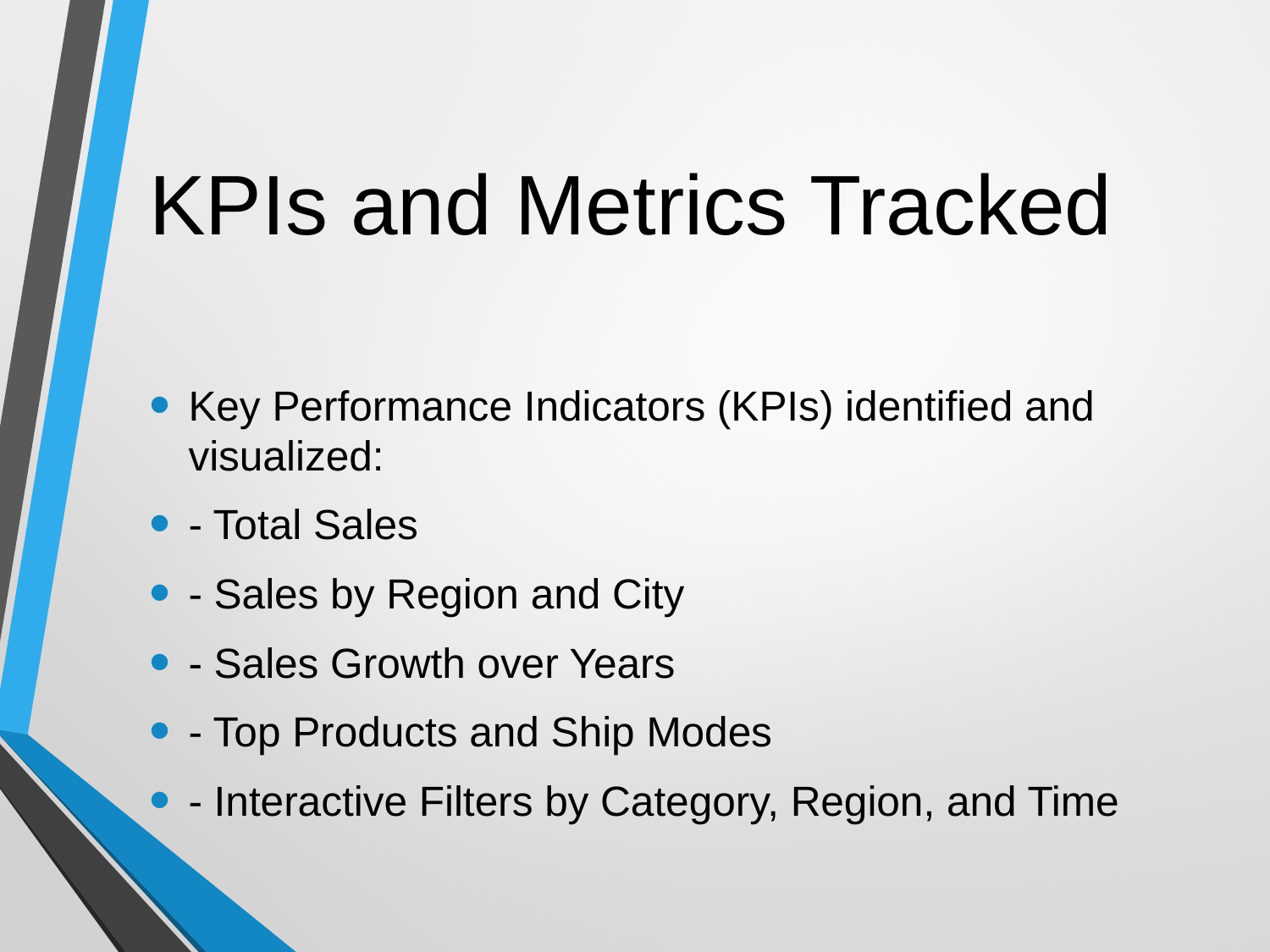

# KPIs and Metrics Tracked
Key Performance Indicators (KPIs) identified and visualized:
- Total Sales
- Sales by Region and City
- Sales Growth over Years
- Top Products and Ship Modes
- Interactive Filters by Category, Region, and Time